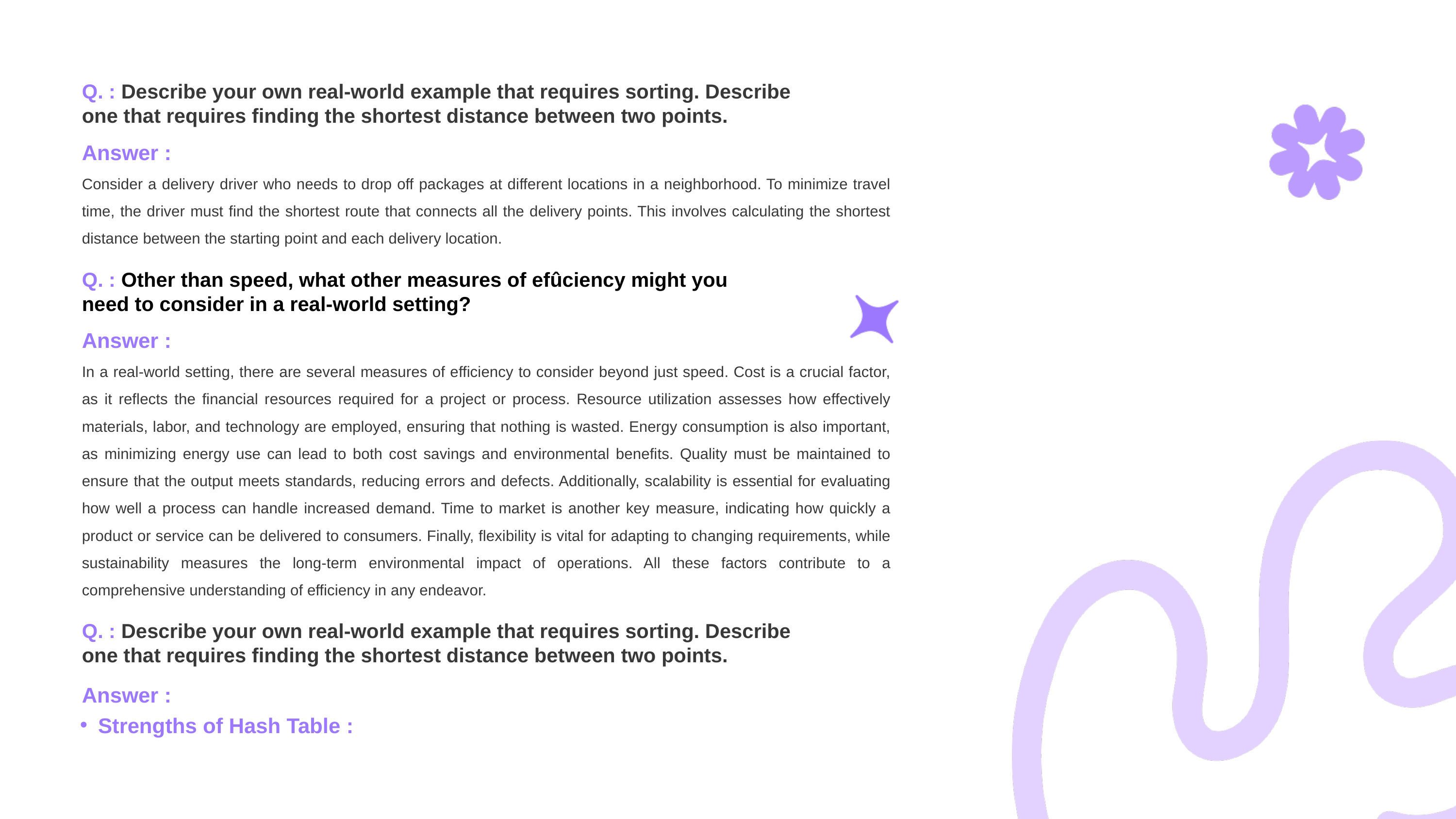

Q. : Describe your own real-world example that requires sorting. Describe
one that requires finding the shortest distance between two points.

Answer :
Consider a delivery driver who needs to drop off packages at different locations in a neighborhood. To minimize travel time, the driver must find the shortest route that connects all the delivery points. This involves calculating the shortest distance between the starting point and each delivery location.
Q. : Other than speed, what other measures of efûciency might you
need to consider in a real-world setting?

Answer :
In a real-world setting, there are several measures of efficiency to consider beyond just speed. Cost is a crucial factor, as it reflects the financial resources required for a project or process. Resource utilization assesses how effectively materials, labor, and technology are employed, ensuring that nothing is wasted. Energy consumption is also important, as minimizing energy use can lead to both cost savings and environmental benefits. Quality must be maintained to ensure that the output meets standards, reducing errors and defects. Additionally, scalability is essential for evaluating how well a process can handle increased demand. Time to market is another key measure, indicating how quickly a product or service can be delivered to consumers. Finally, flexibility is vital for adapting to changing requirements, while sustainability measures the long-term environmental impact of operations. All these factors contribute to a comprehensive understanding of efficiency in any endeavor.

Q. : Describe your own real-world example that requires sorting. Describe
one that requires finding the shortest distance between two points.
Answer :
Strengths of Hash Table :